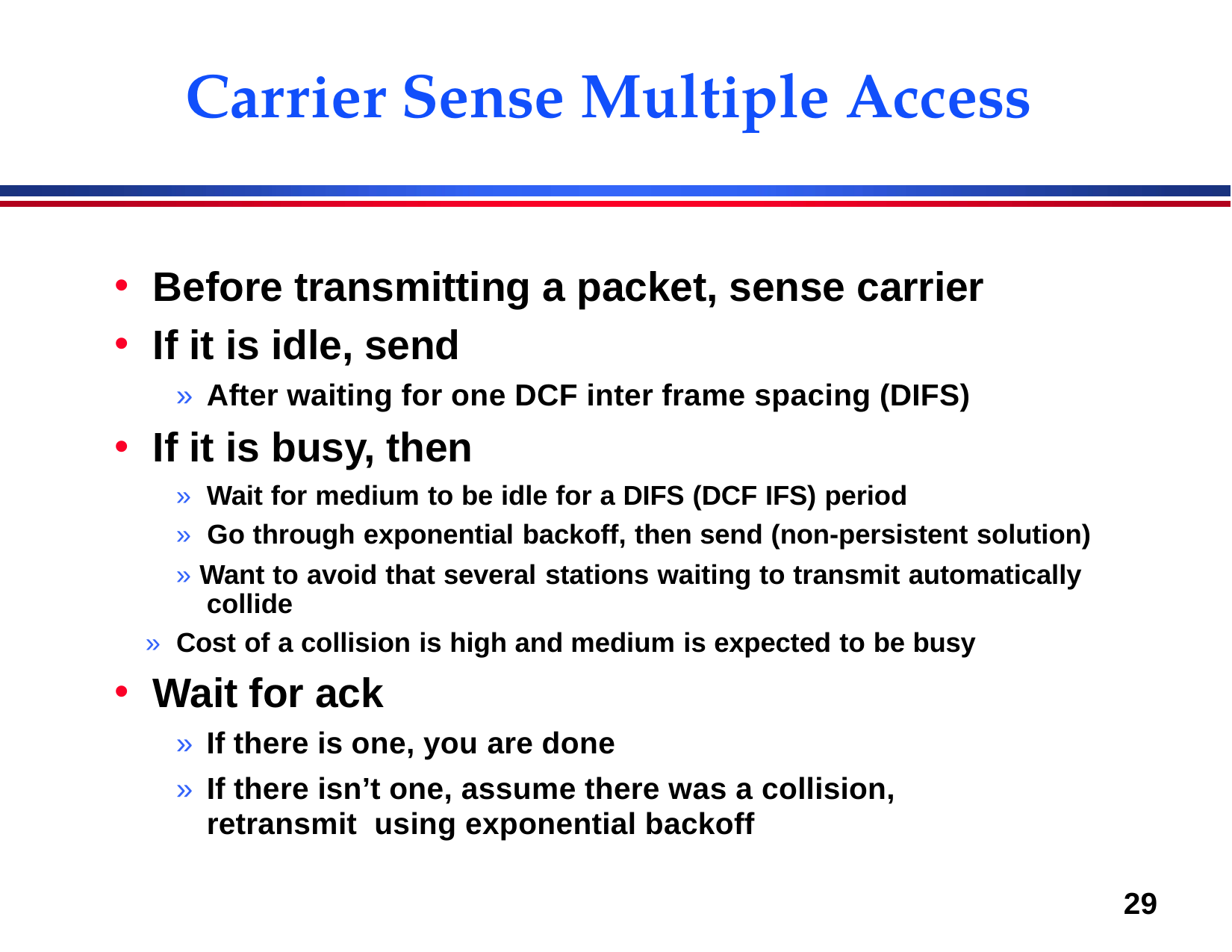

# Carrier Sense Multiple Access
Before transmitting a packet, sense carrier
If it is idle, send
» After waiting for one DCF inter frame spacing (DIFS)
If it is busy, then
» Wait for medium to be idle for a DIFS (DCF IFS) period
» Go through exponential backoff, then send (non-persistent solution)
» Want to avoid that several stations waiting to transmit automatically  collide
» Cost of a collision is high and medium is expected to be busy
Wait for ack
» If there is one, you are done
» If there isn’t one, assume there was a collision, retransmit  using exponential backoff
29